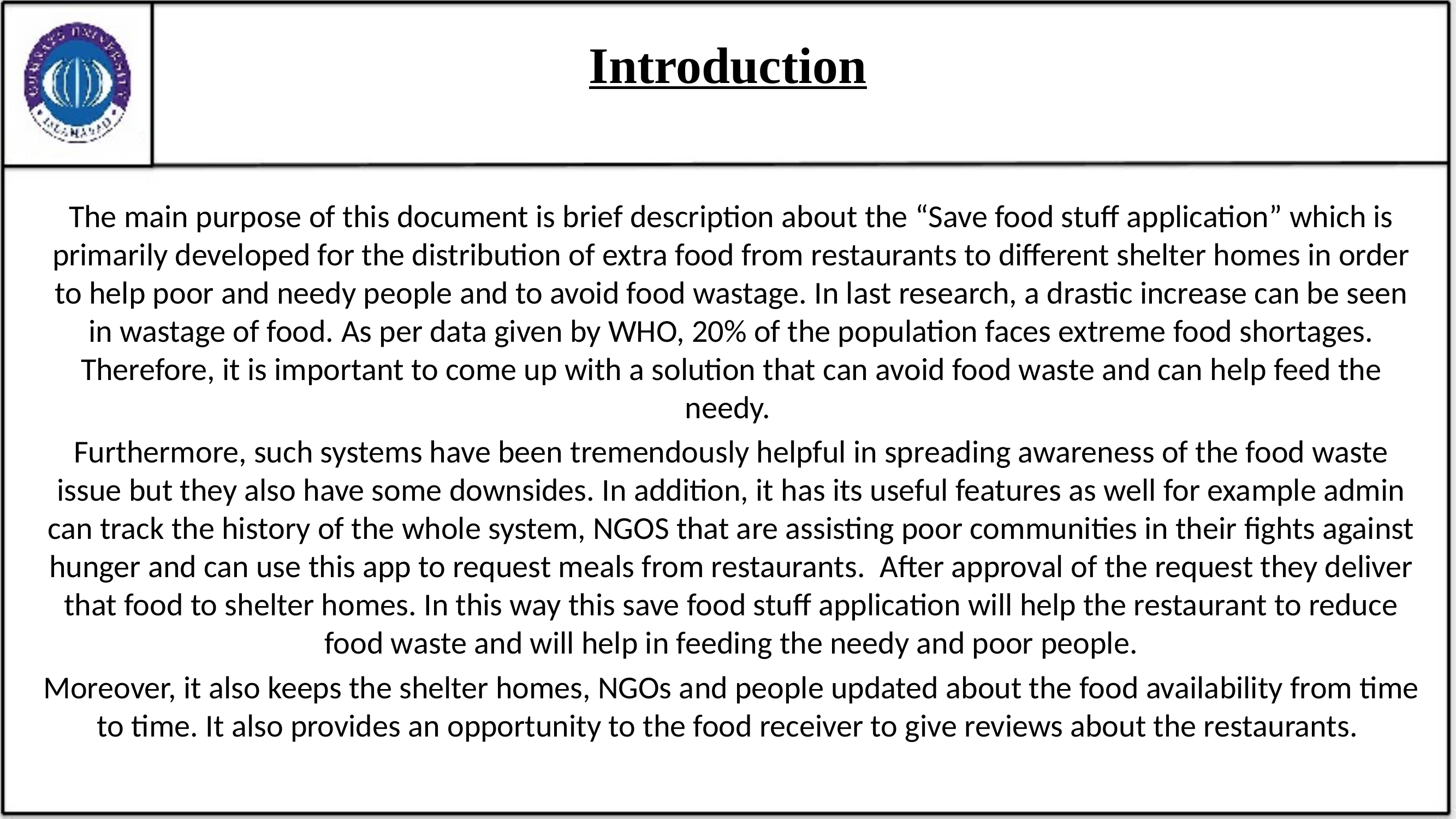

# Introduction
The main purpose of this document is brief description about the “Save food stuff application” which is primarily developed for the distribution of extra food from restaurants to different shelter homes in order to help poor and needy people and to avoid food wastage. In last research, a drastic increase can be seen in wastage of food. As per data given by WHO, 20% of the population faces extreme food shortages. Therefore, it is important to come up with a solution that can avoid food waste and can help feed the needy.
Furthermore, such systems have been tremendously helpful in spreading awareness of the food waste issue but they also have some downsides. In addition, it has its useful features as well for example admin can track the history of the whole system, NGOS that are assisting poor communities in their fights against hunger and can use this app to request meals from restaurants.  After approval of the request they deliver that food to shelter homes. In this way this save food stuff application will help the restaurant to reduce food waste and will help in feeding the needy and poor people.
Moreover, it also keeps the shelter homes, NGOs and people updated about the food availability from time to time. It also provides an opportunity to the food receiver to give reviews about the restaurants.